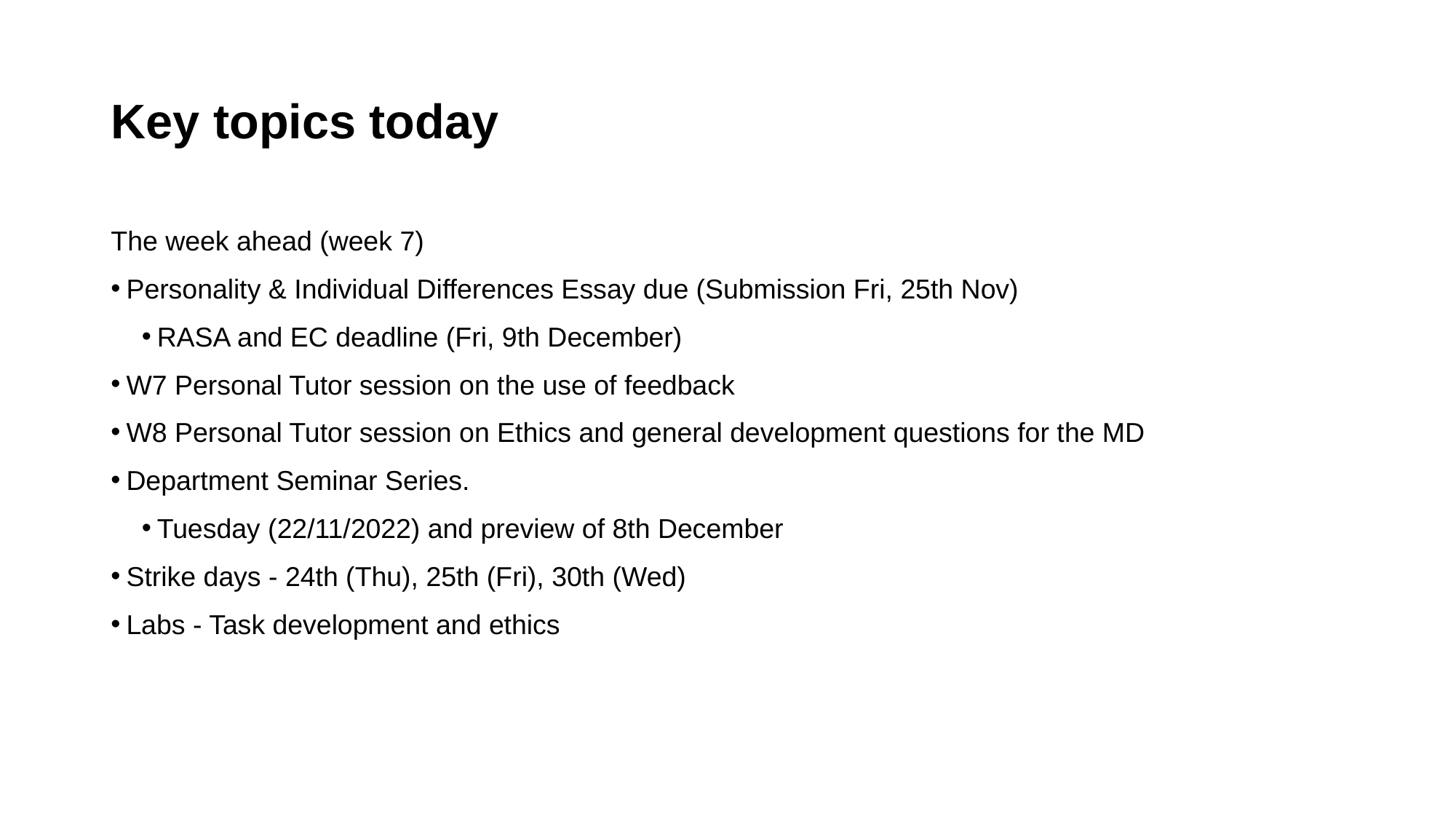

# Key topics today
The week ahead (week 7)
Personality & Individual Differences Essay due (Submission Fri, 25th Nov)
RASA and EC deadline (Fri, 9th December)
W7 Personal Tutor session on the use of feedback
W8 Personal Tutor session on Ethics and general development questions for the MD
Department Seminar Series.
Tuesday (22/11/2022) and preview of 8th December
Strike days - 24th (Thu), 25th (Fri), 30th (Wed)
Labs - Task development and ethics